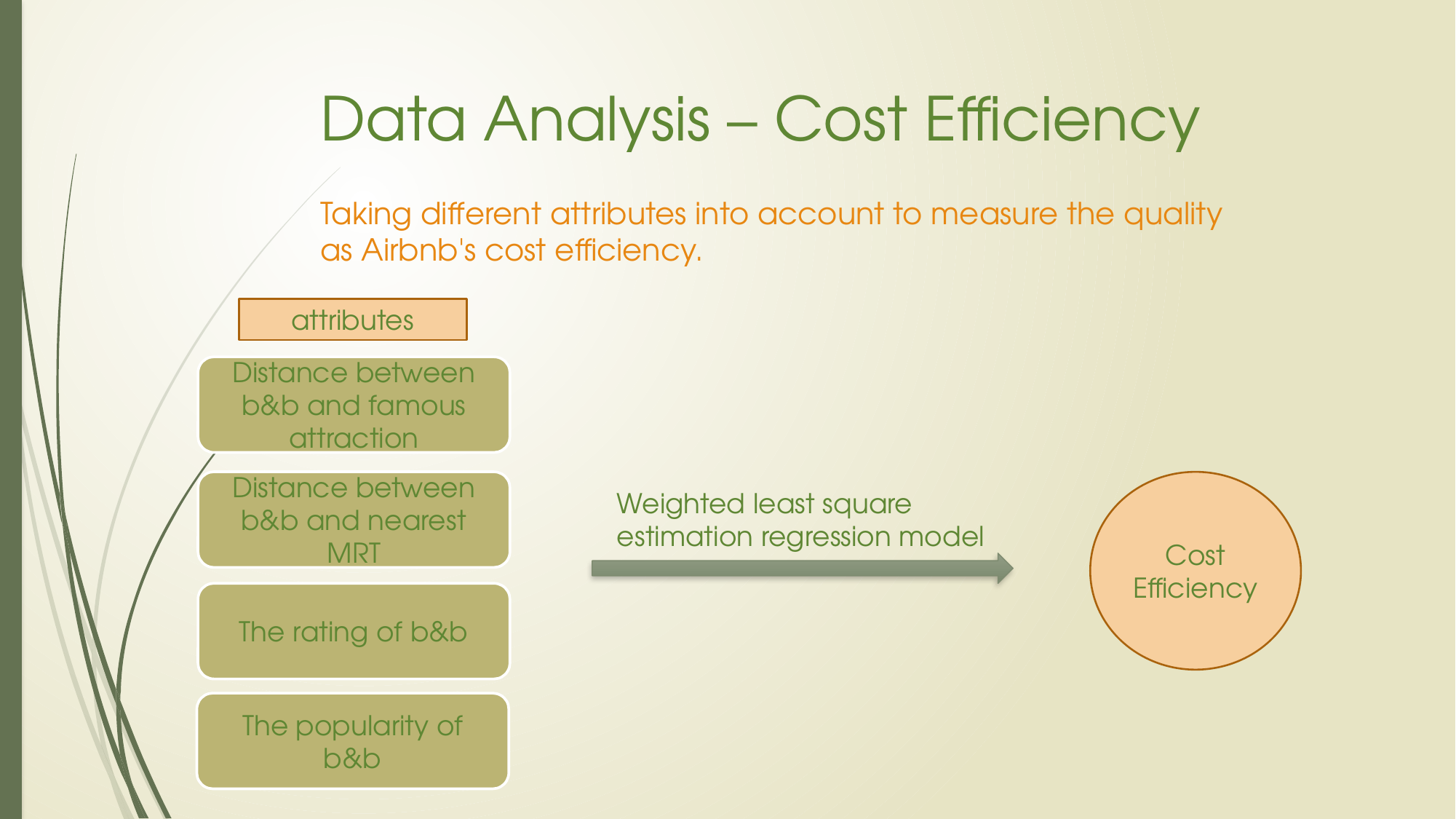

# Data Analysis – Cost Efficiency
Taking different attributes into account to measure the quality as Airbnb's cost efficiency.
attributes
Distance between b&b and famous attraction
Cost Efficiency
Distance between b&b and nearest MRT
Weighted least square estimation regression model

The rating of b&b
The popularity of b&b